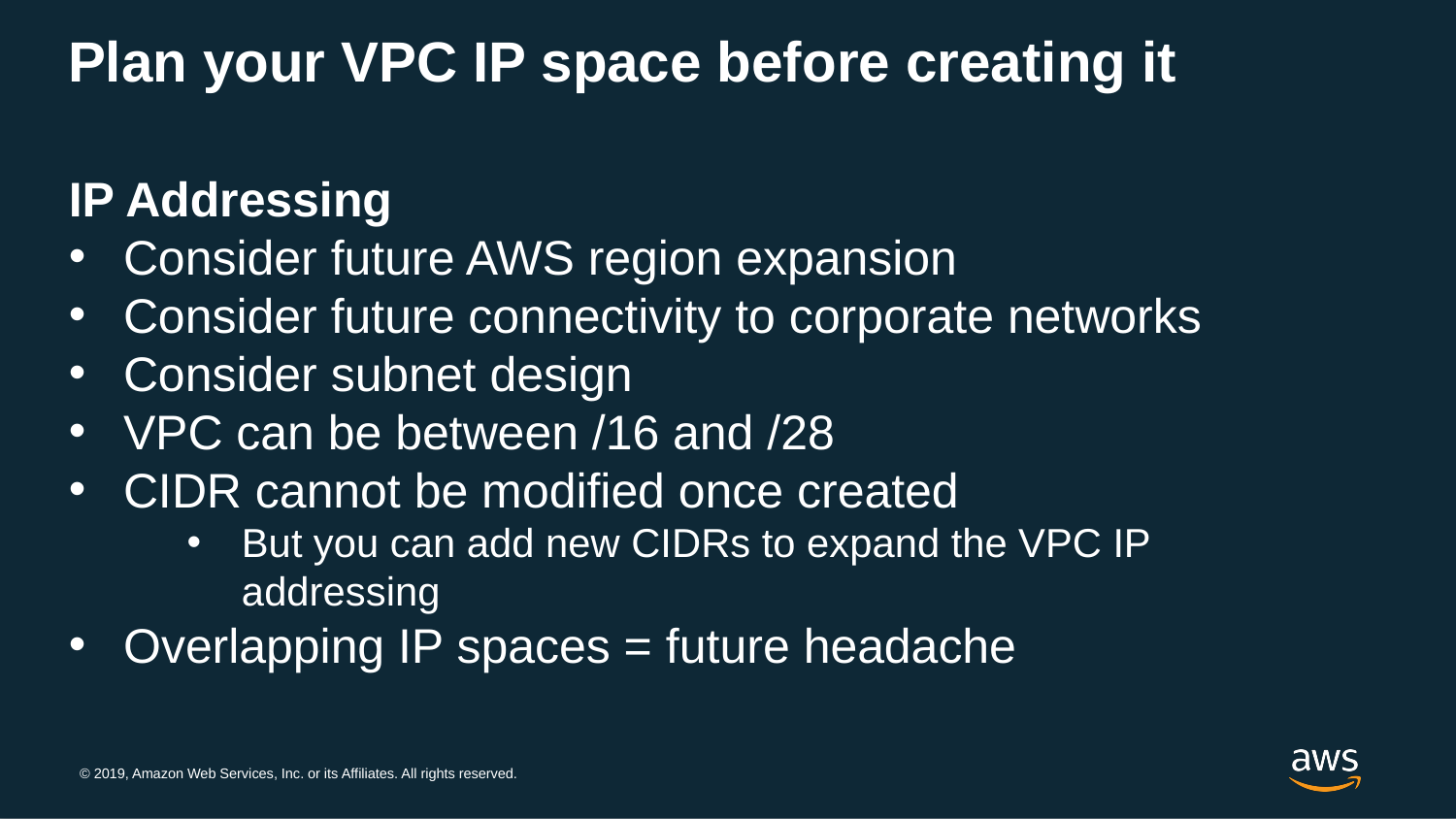

# Plan your VPC IP space before creating it
IP Addressing
Consider future AWS region expansion
Consider future connectivity to corporate networks
Consider subnet design
VPC can be between /16 and /28
CIDR cannot be modified once created
But you can add new CIDRs to expand the VPC IP addressing
Overlapping IP spaces = future headache